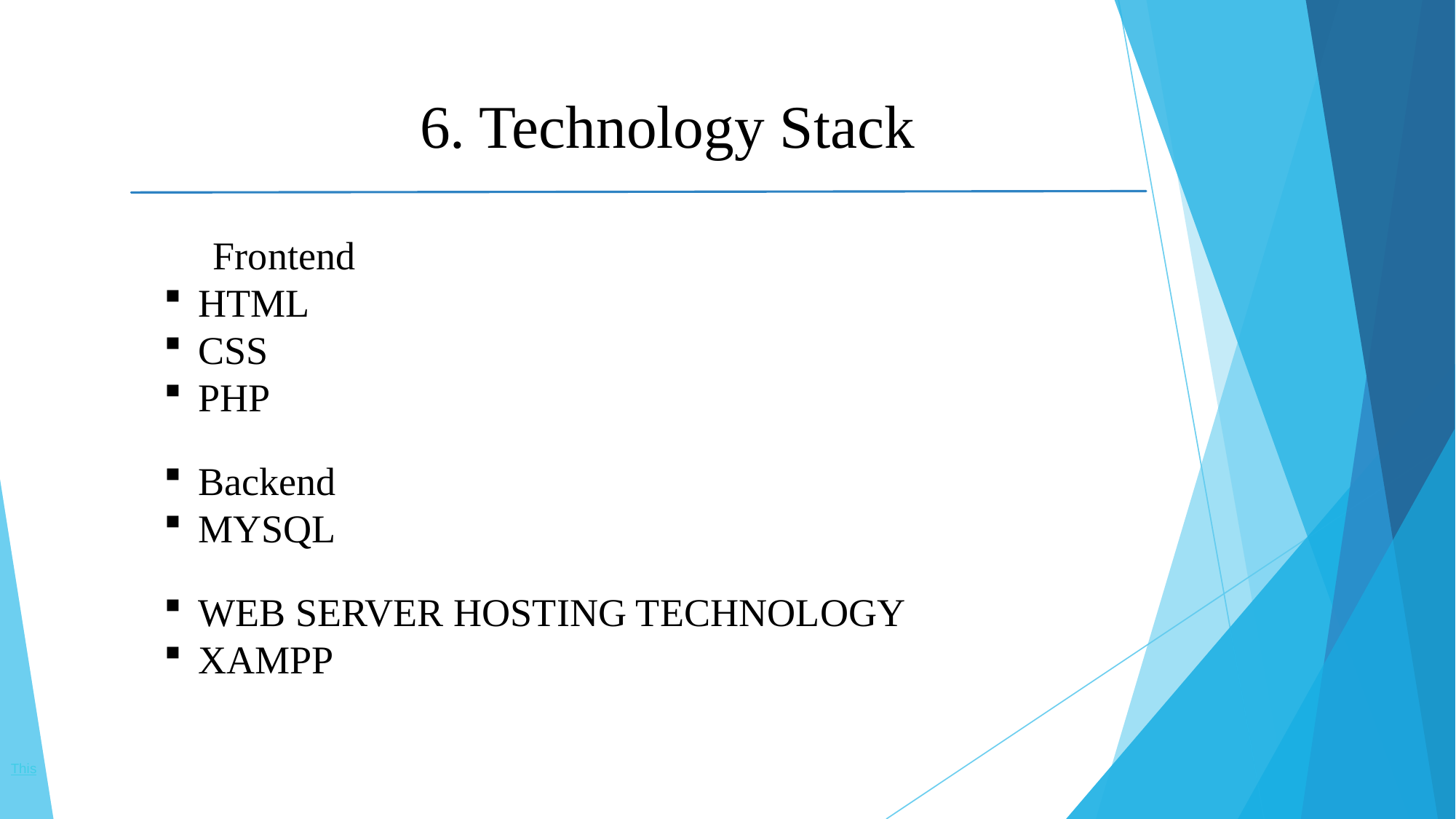

6. Technology Stack

     Frontend
HTML
CSS
PHP

Backend
MYSQL

WEB SERVER HOSTING TECHNOLOGY
XAMPP

This